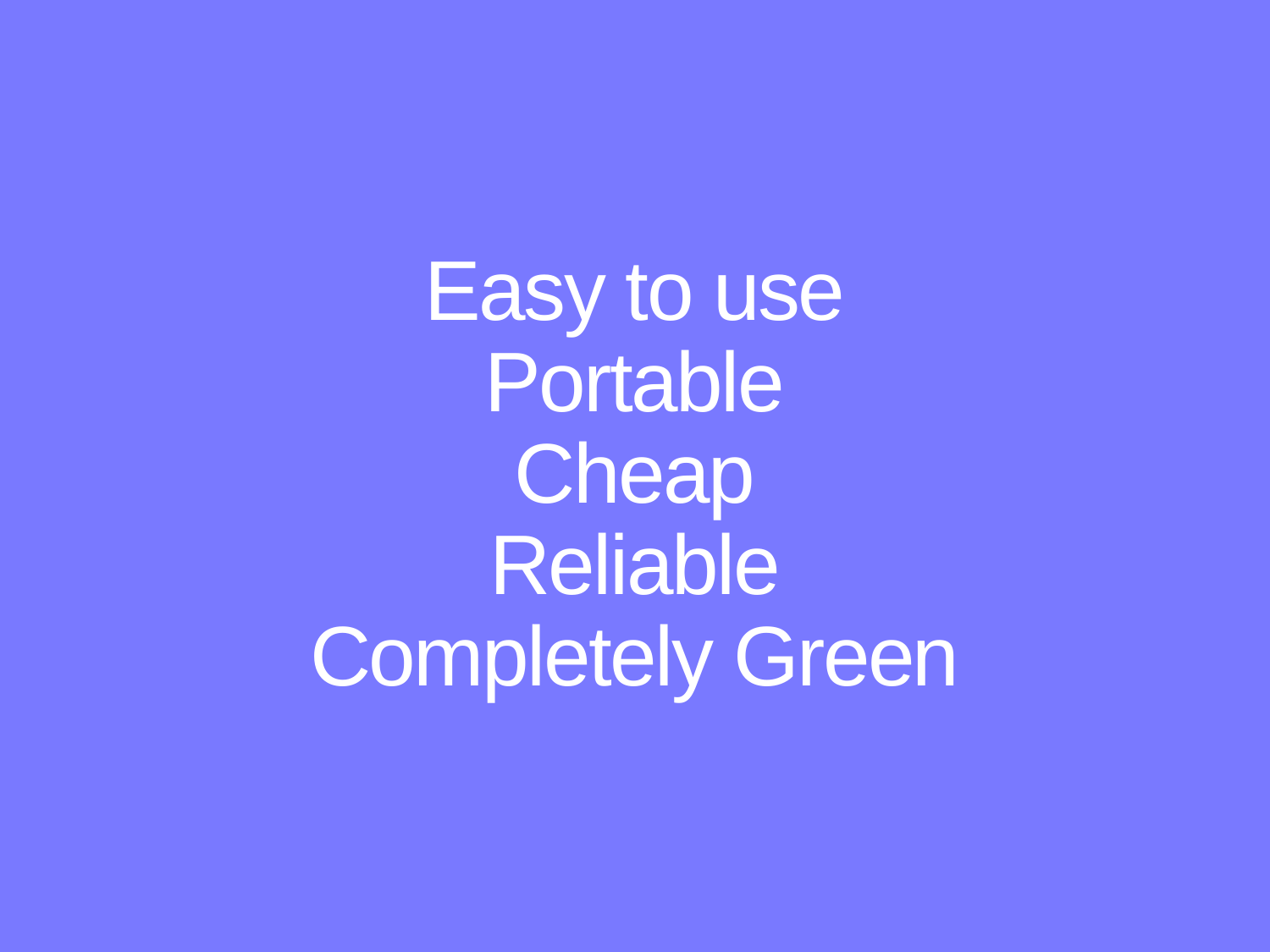

# Easy to use Portable Cheap Reliable Completely Green